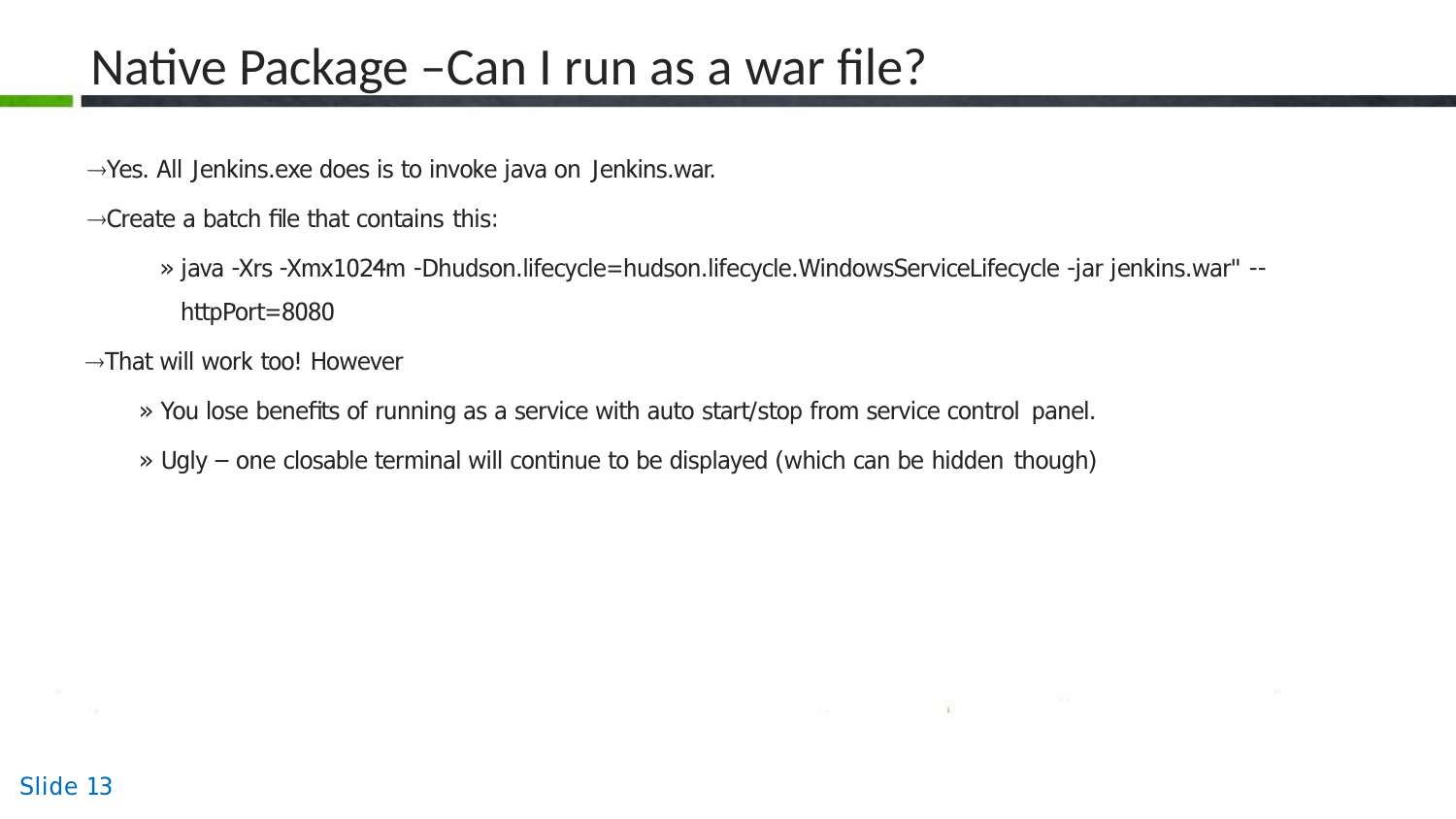

# Native Package –Can I run as a war file?
→Yes. All Jenkins.exe does is to invoke java on Jenkins.war.
→Create a batch file that contains this:
» java -Xrs -Xmx1024m -Dhudson.lifecycle=hudson.lifecycle.WindowsServiceLifecycle -jar jenkins.war" --  httpPort=8080
→That will work too! However
» You lose benefits of running as a service with auto start/stop from service control panel.
» Ugly – one closable terminal will continue to be displayed (which can be hidden though)

Slide 13